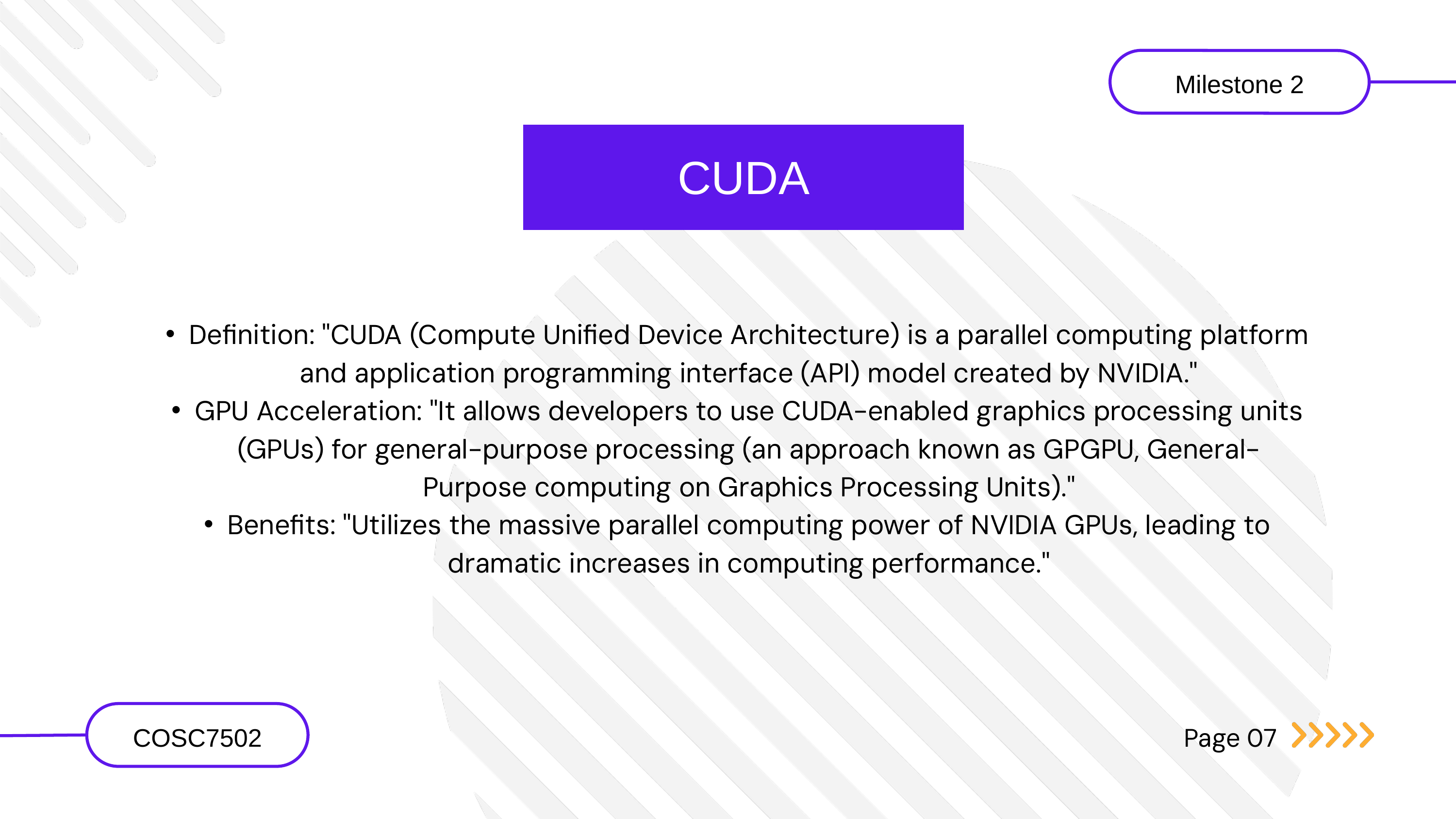

Milestone 2

CUDA
Definition: "CUDA (Compute Unified Device Architecture) is a parallel computing platform and application programming interface (API) model created by NVIDIA."
GPU Acceleration: "It allows developers to use CUDA-enabled graphics processing units (GPUs) for general-purpose processing (an approach known as GPGPU, General-Purpose computing on Graphics Processing Units)."
Benefits: "Utilizes the massive parallel computing power of NVIDIA GPUs, leading to dramatic increases in computing performance."

COSC7502
Page 07